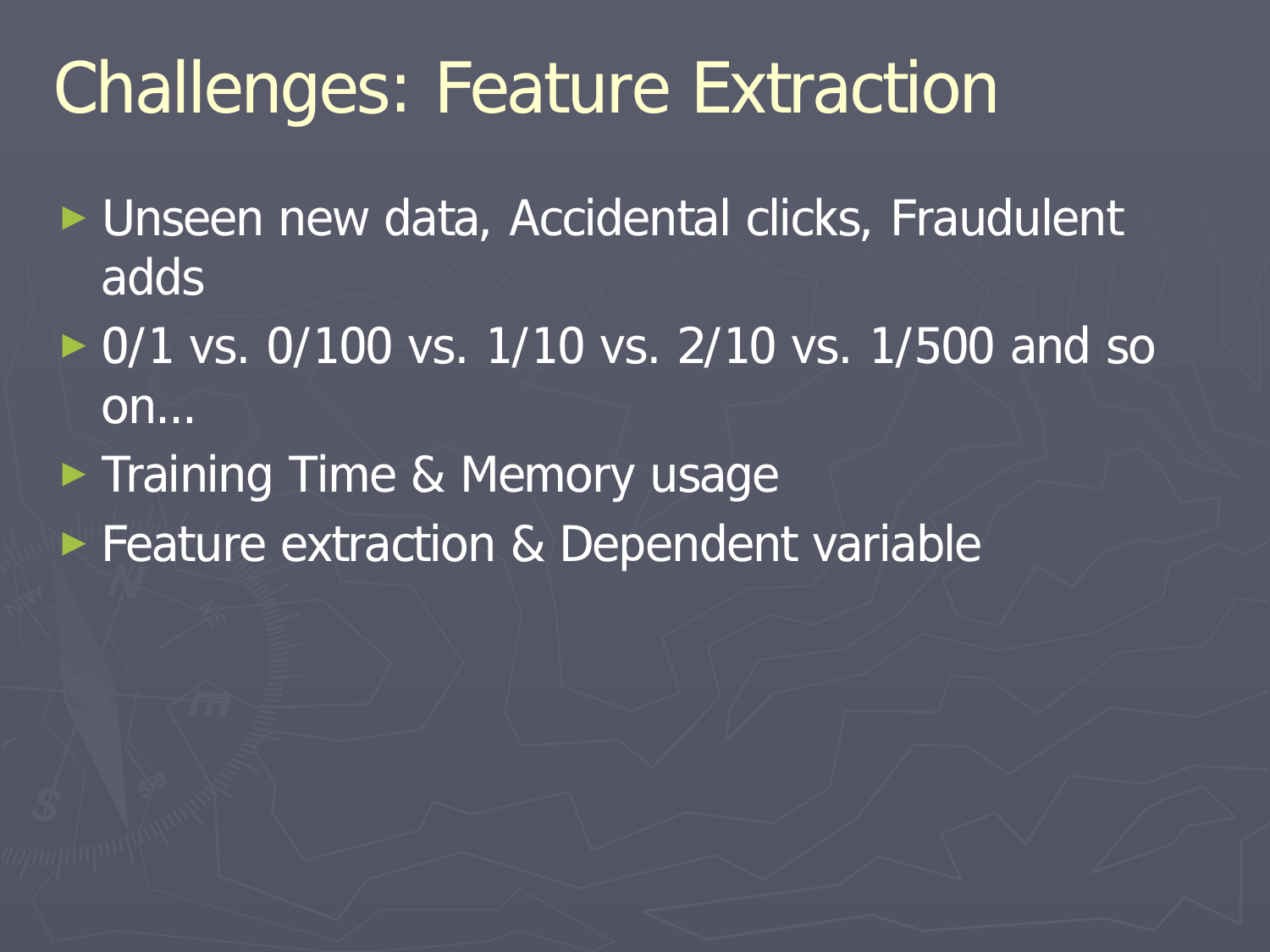

# Challenges: Feature Extraction
Unseen new data, Accidental clicks, Fraudulent adds
0/1 vs. 0/100 vs. 1/10 vs. 2/10 vs. 1/500 and so on…
Training Time & Memory usage
Feature extraction & Dependent variable